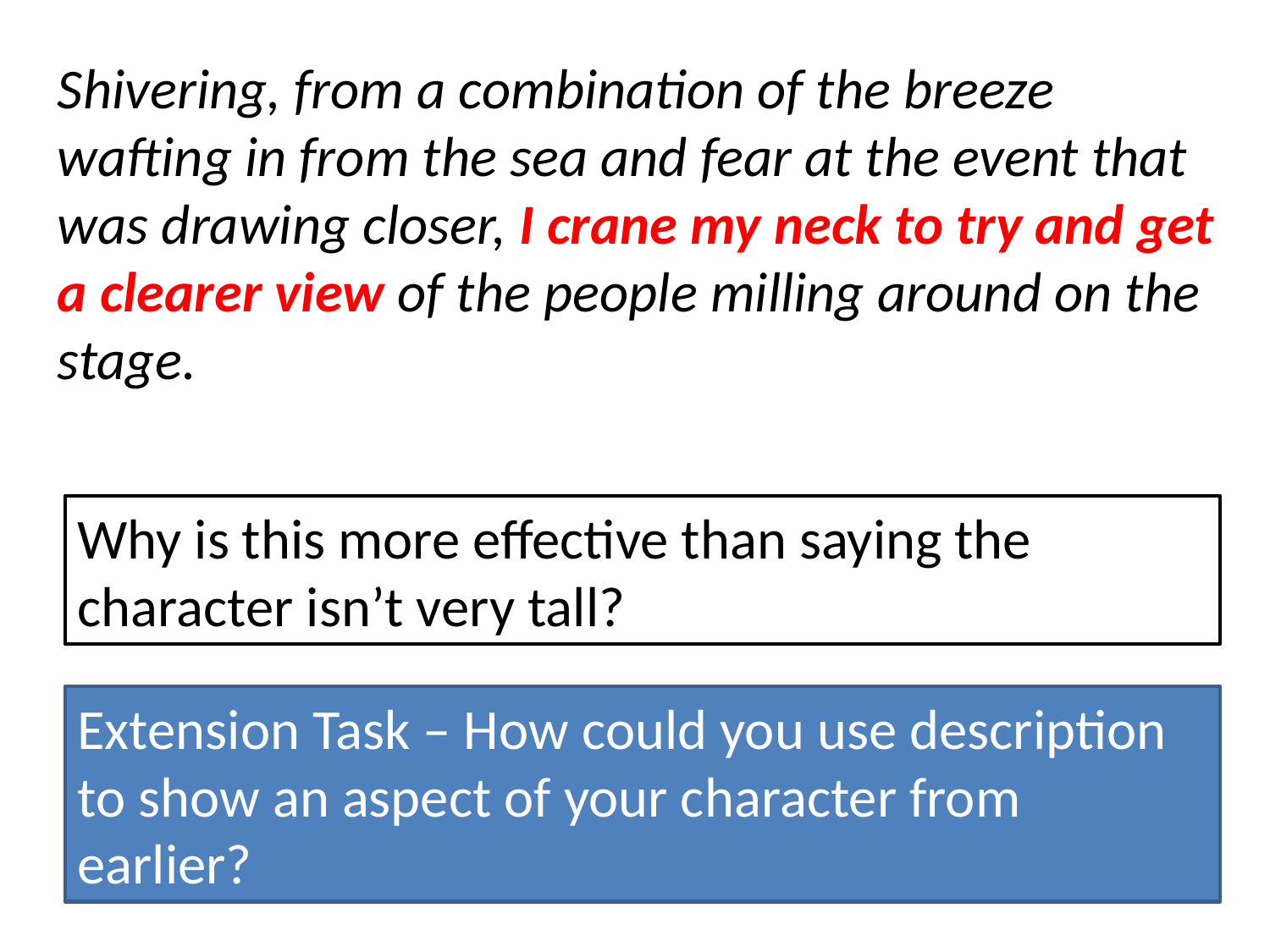

Shivering, from a combination of the breeze wafting in from the sea and fear at the event that was drawing closer, I crane my neck to try and get a clearer view of the people milling around on the stage.
Why is this more effective than saying the character isn’t very tall?
Extension Task – How could you use description to show an aspect of your character from earlier?